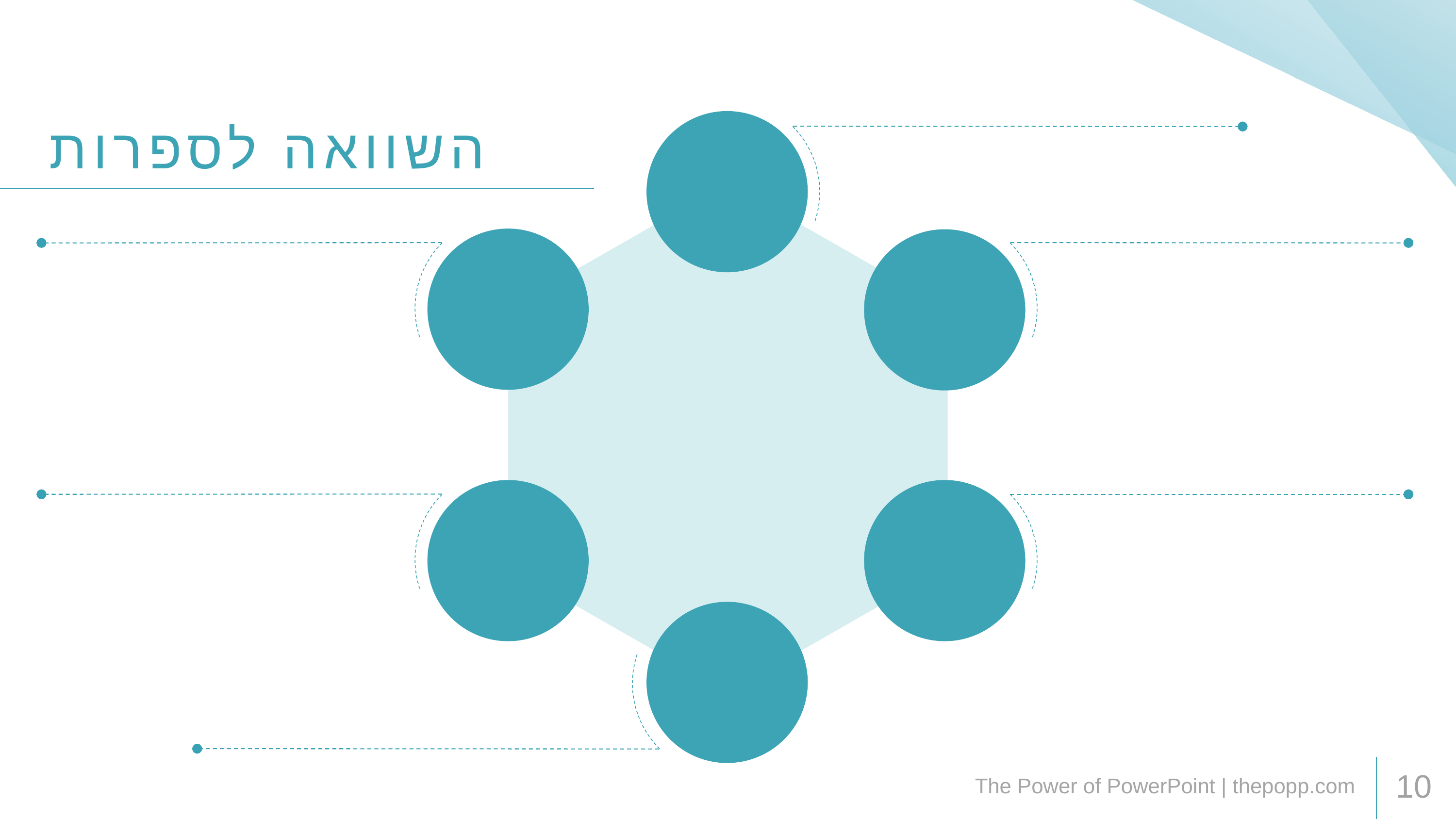

השוואה לספרות

The Power of PowerPoint | thepopp.com
10